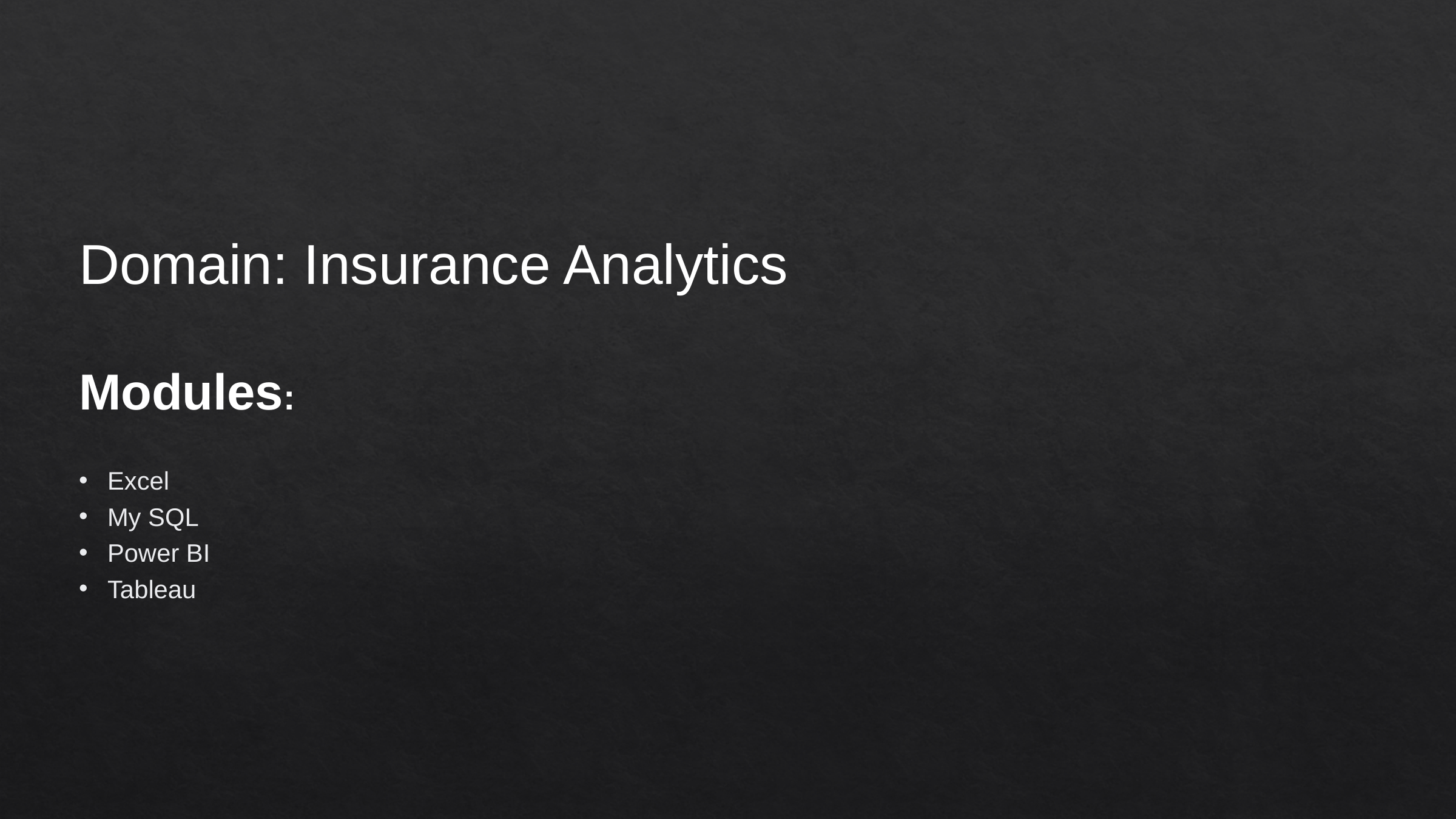

Domain: Insurance Analytics
Modules:
Excel
My SQL
Power BI
Tableau